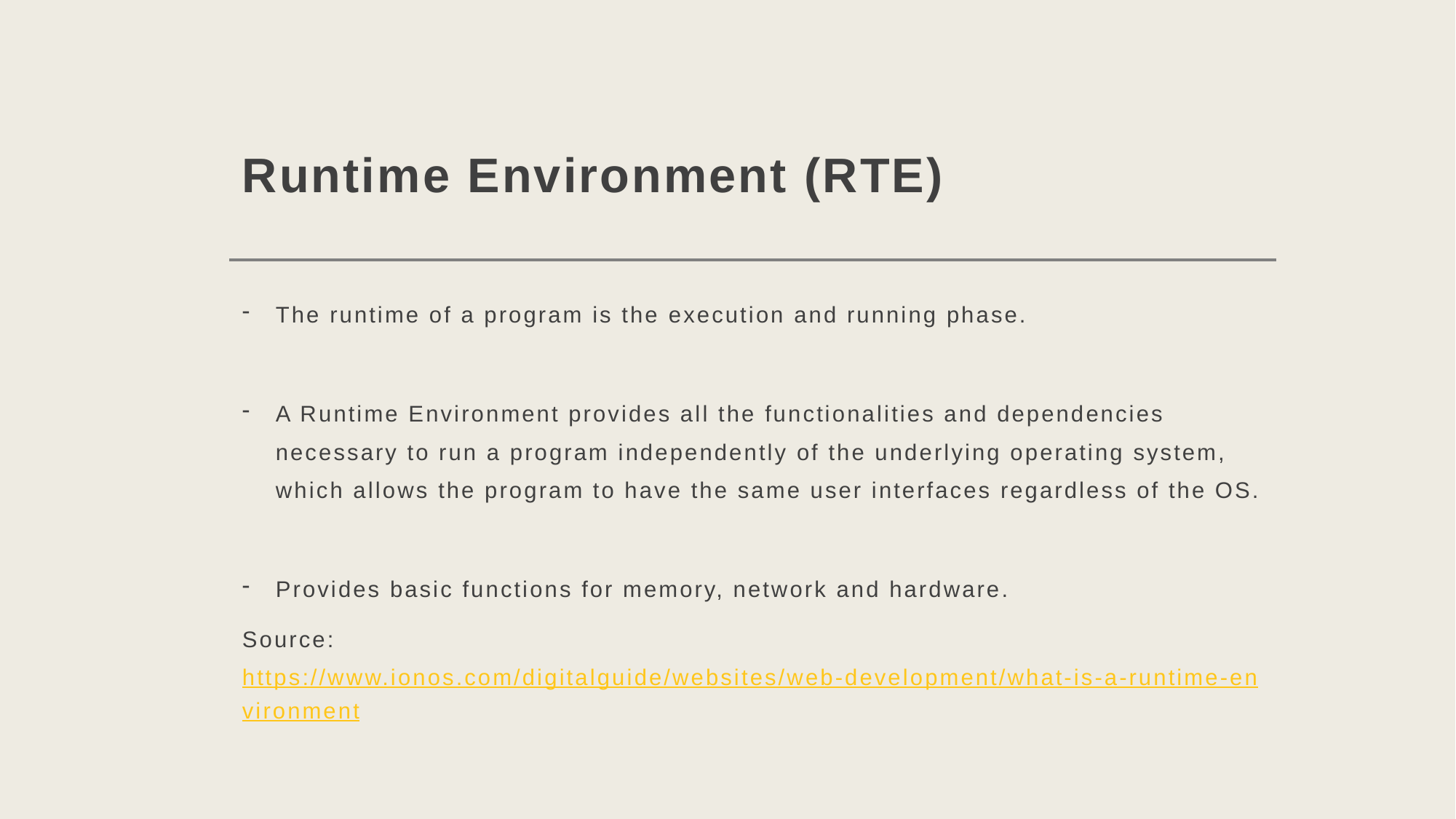

# Runtime Environment (RTE)
The runtime of a program is the execution and running phase.

A Runtime Environment provides all the functionalities and dependencies necessary to run a program independently of the underlying operating system, which allows the program to have the same user interfaces regardless of the OS.

Provides basic functions for memory, network and hardware.
Source: https://www.ionos.com/digitalguide/websites/web-development/what-is-a-runtime-environment